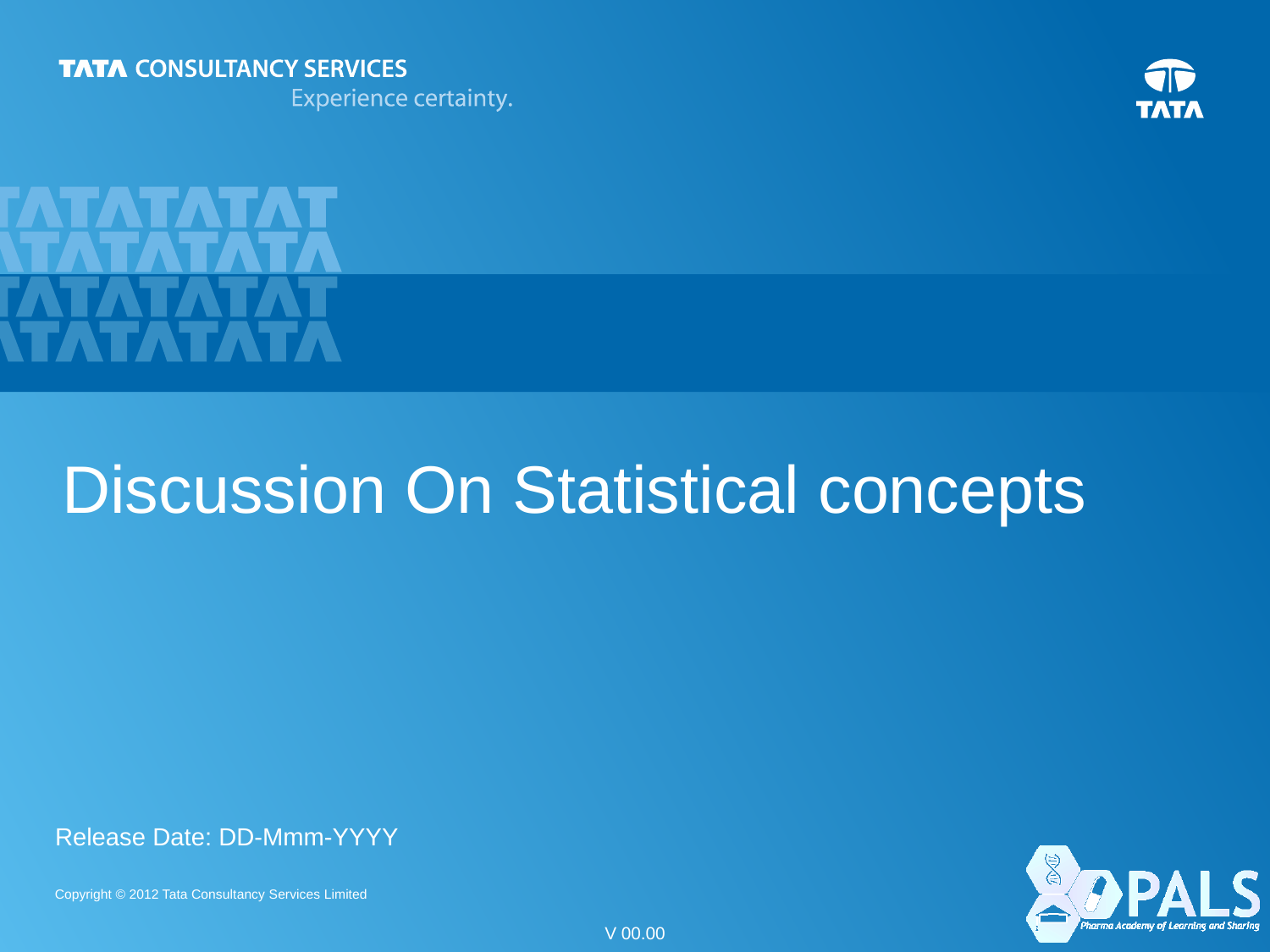

# Discussion On Statistical concepts

Release Date: DD-Mmm-YYYY